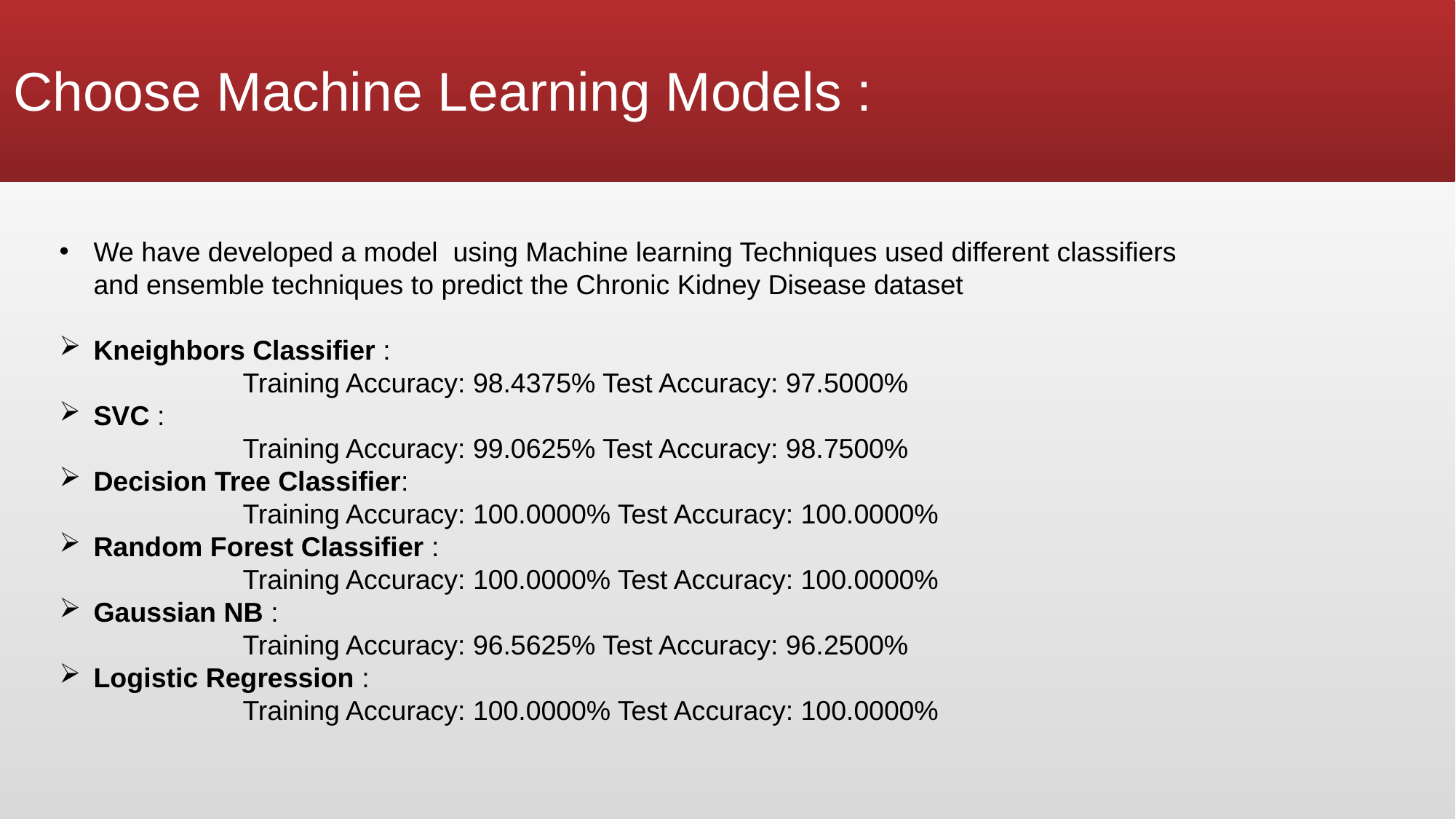

# Choose Machine Learning Models :
We have developed a model  using Machine learning Techniques used different classifiers and ensemble techniques to predict the Chronic Kidney Disease dataset

Kneighbors Classifier :
                        Training Accuracy: 98.4375% Test Accuracy: 97.5000%
SVC :
                        Training Accuracy: 99.0625% Test Accuracy: 98.7500%
Decision Tree Classifier:
                        Training Accuracy: 100.0000% Test Accuracy: 100.0000%
Random Forest Classifier :
                        Training Accuracy: 100.0000% Test Accuracy: 100.0000%
Gaussian NB :
                        Training Accuracy: 96.5625% Test Accuracy: 96.2500%
Logistic Regression :
                        Training Accuracy: 100.0000% Test Accuracy: 100.0000%